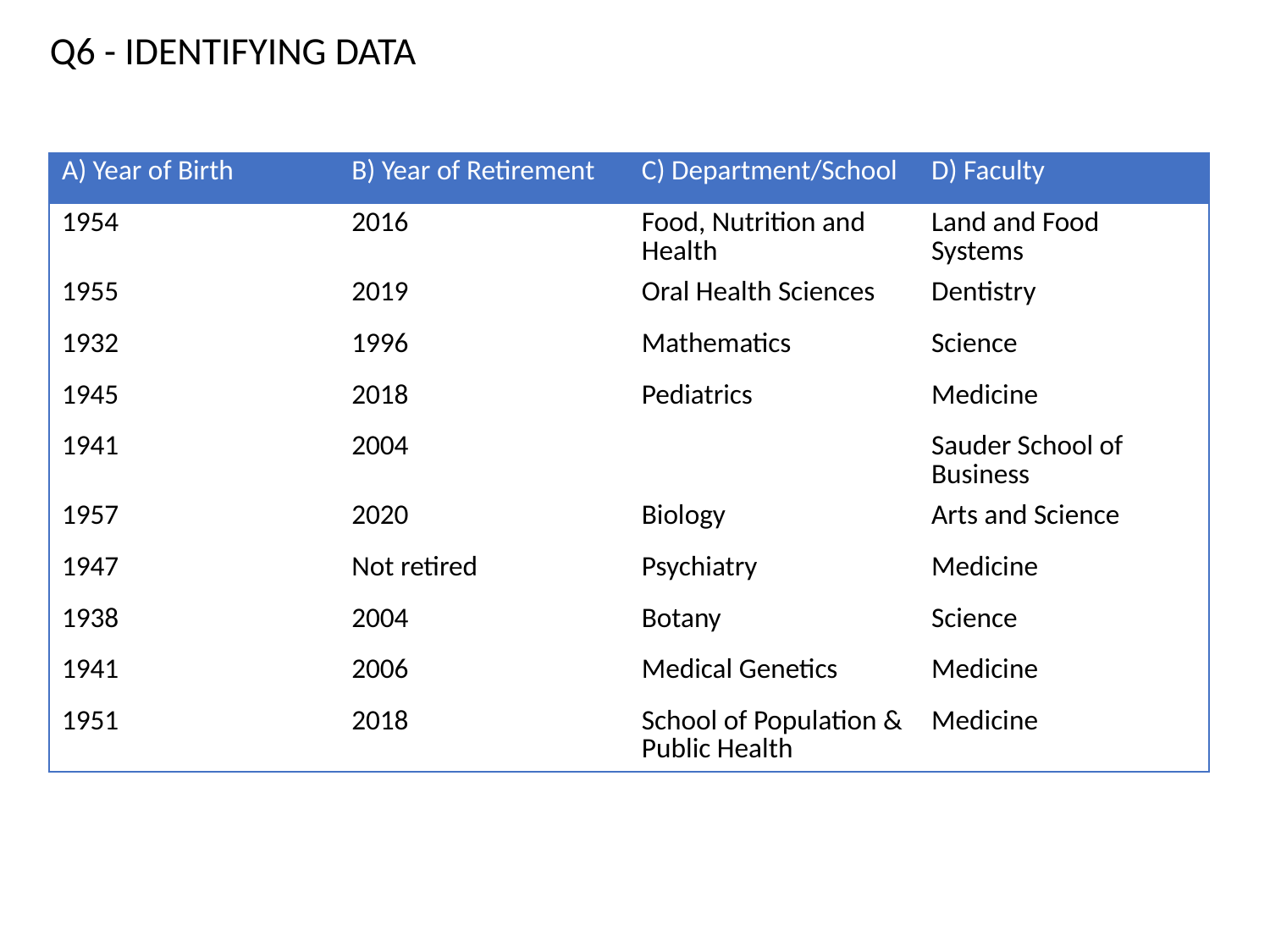

Q6 - IDENTIFYING DATA
| A) Year of Birth | B) Year of Retirement | C) Department/School | D) Faculty |
| --- | --- | --- | --- |
| 1954 | 2016 | Food, Nutrition and Health | Land and Food Systems |
| 1955 | 2019 | Oral Health Sciences | Dentistry |
| 1932 | 1996 | Mathematics | Science |
| 1945 | 2018 | Pediatrics | Medicine |
| 1941 | 2004 |  | Sauder School of Business |
| 1957 | 2020 | Biology | Arts and Science |
| 1947 | Not retired | Psychiatry | Medicine |
| 1938 | 2004 | Botany | Science |
| 1941 | 2006 | Medical Genetics | Medicine |
| 1951 | 2018 | School of Population & Public Health | Medicine |